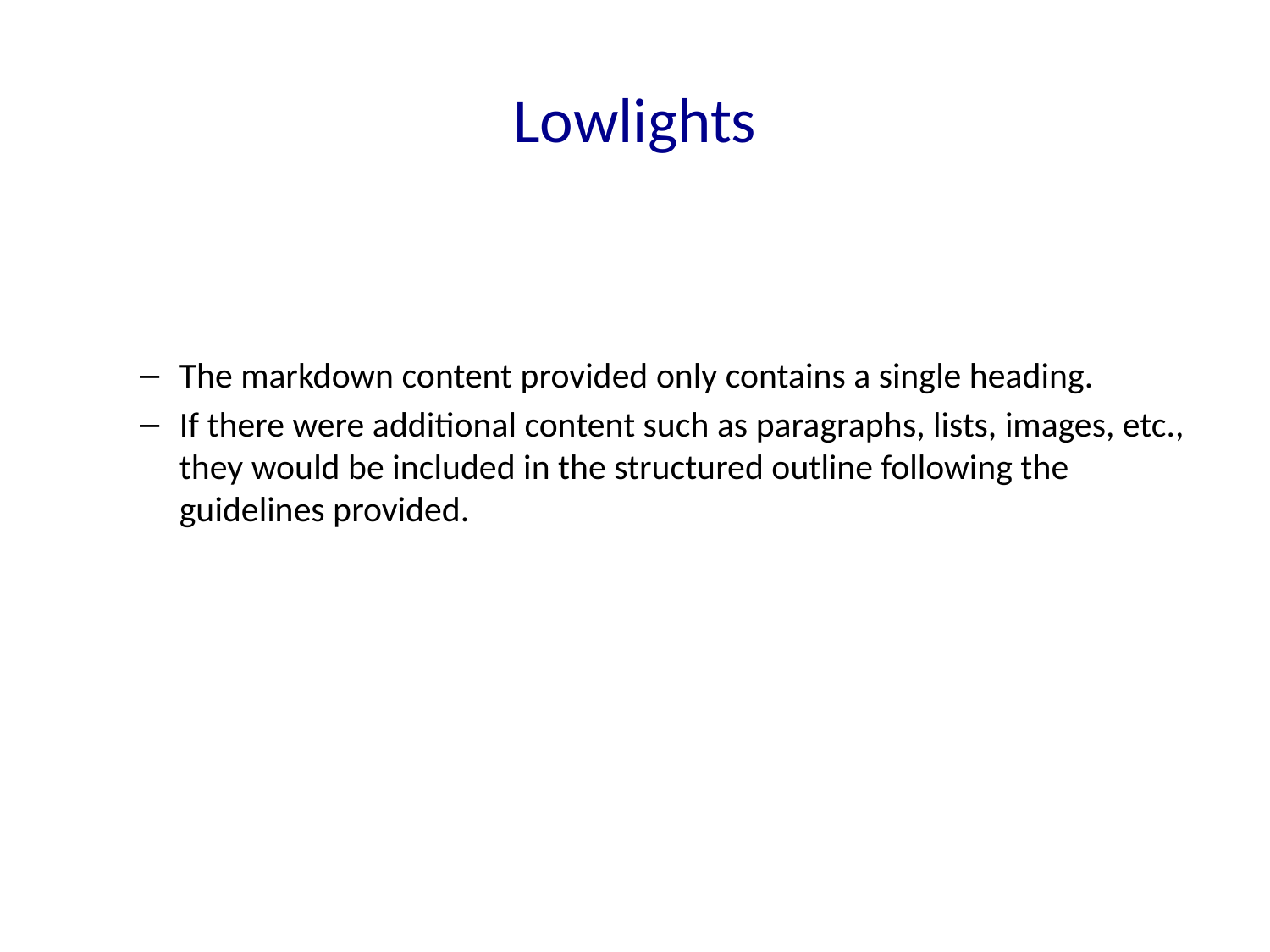

# Lowlights

The markdown content provided only contains a single heading.
If there were additional content such as paragraphs, lists, images, etc., they would be included in the structured outline following the guidelines provided.